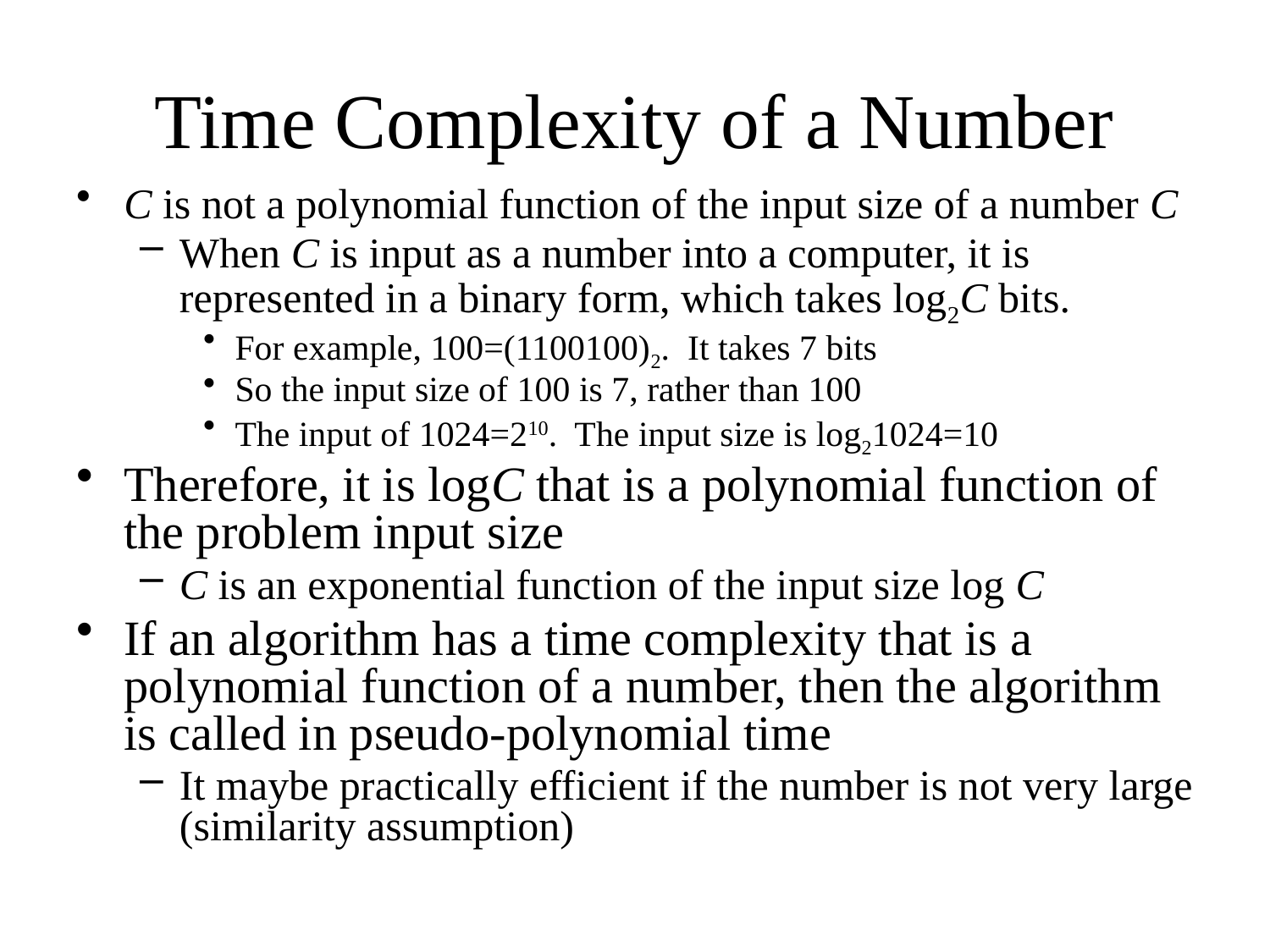

# Time Complexity of a Number
C is not a polynomial function of the input size of a number C
When C is input as a number into a computer, it is represented in a binary form, which takes log2C bits.
For example, 100=(1100100)2.  It takes 7 bits
So the input size of 100 is 7, rather than 100
The input of 1024=210.  The input size is log21024=10
Therefore, it is logC that is a polynomial function of the problem input size
C is an exponential function of the input size log C
If an algorithm has a time complexity that is a polynomial function of a number, then the algorithm is called in pseudo-polynomial time
It maybe practically efficient if the number is not very large (similarity assumption)